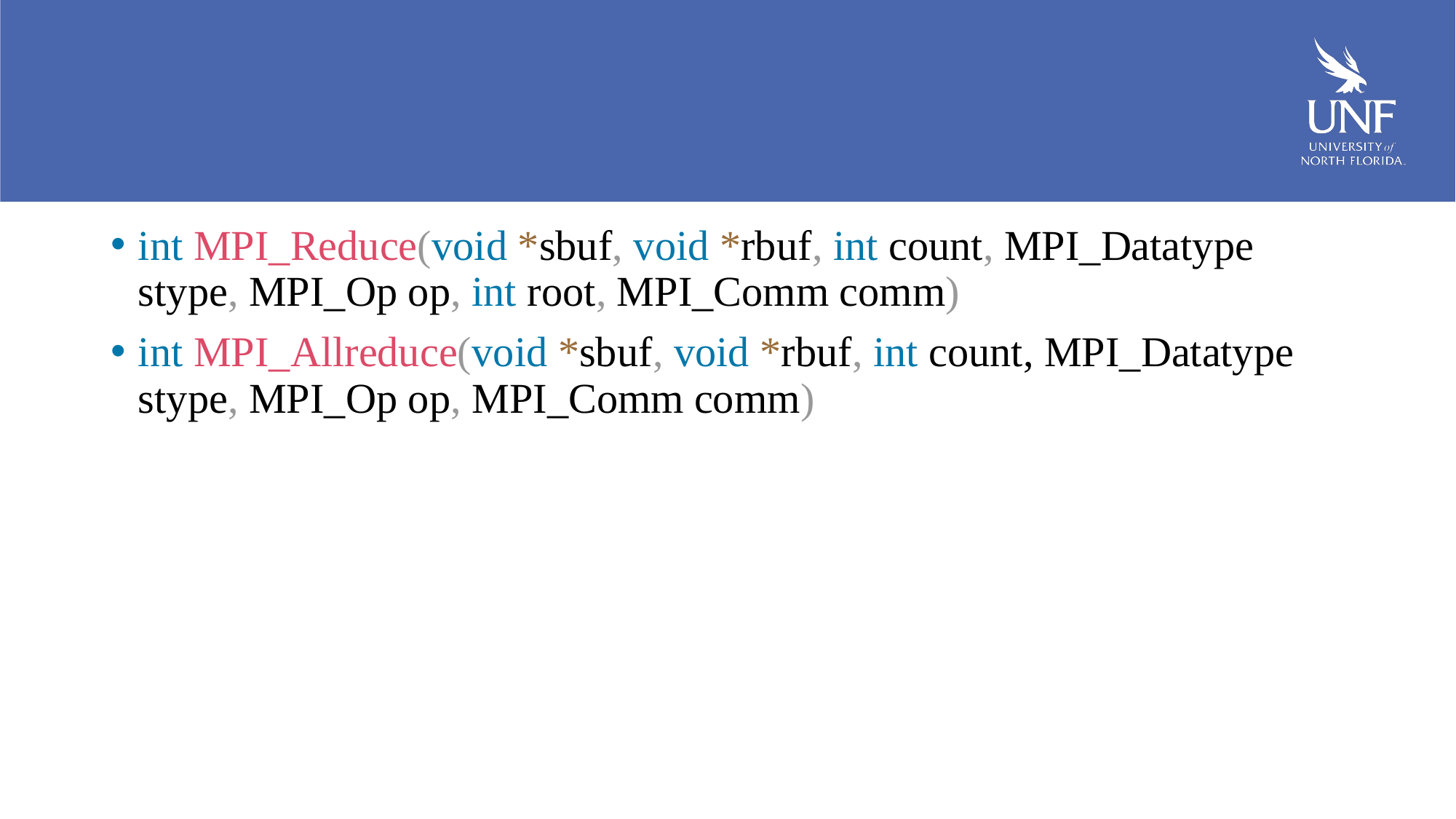

#
int MPI_Reduce(void *sbuf, void *rbuf, int count, MPI_Datatype stype, MPI_Op op, int root, MPI_Comm comm)
int MPI_Allreduce(void *sbuf, void *rbuf, int count, MPI_Datatype stype, MPI_Op op, MPI_Comm comm)